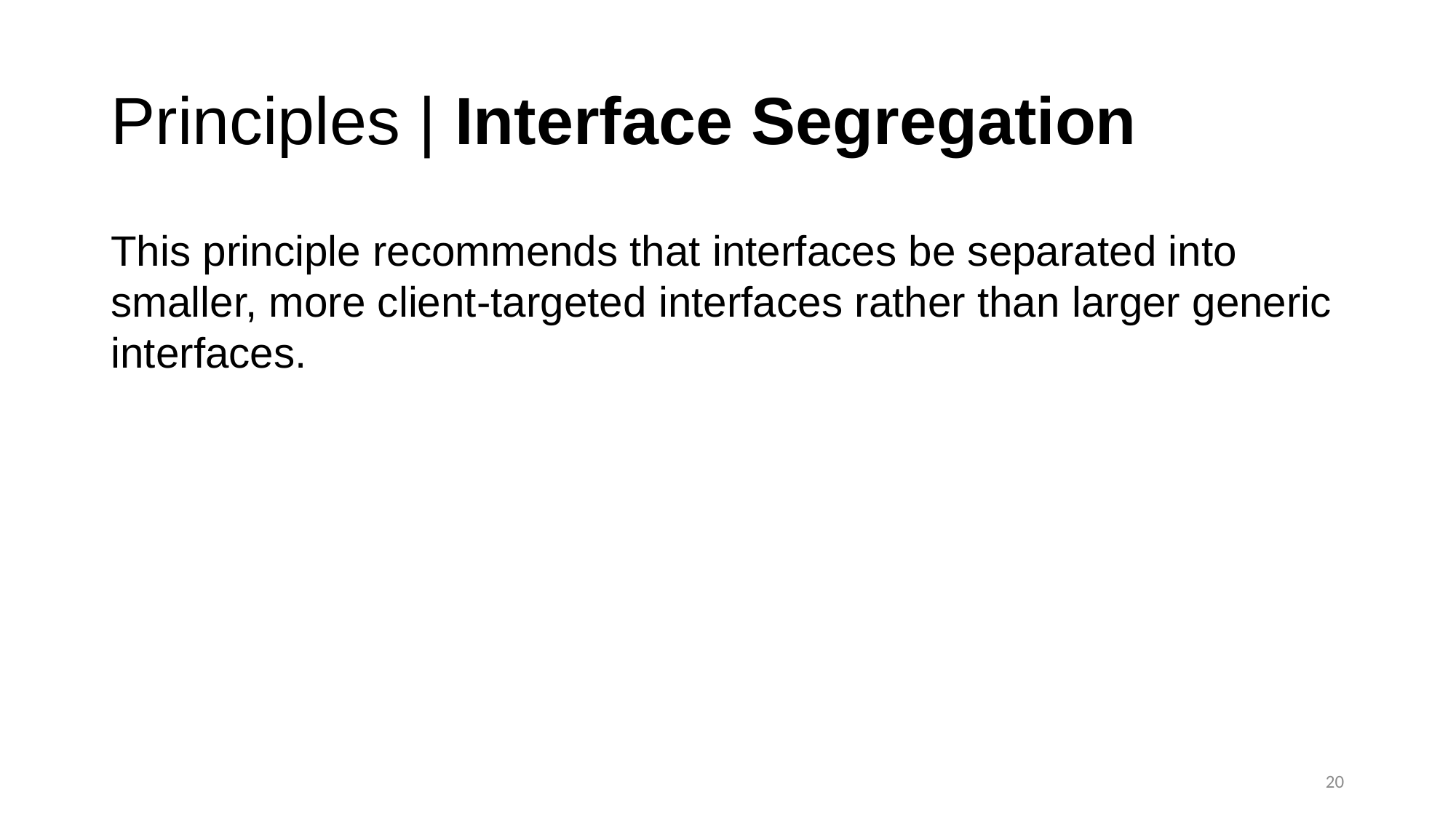

# Principles | Interface Segregation
This principle recommends that interfaces be separated into smaller, more client-targeted interfaces rather than larger generic interfaces.

20